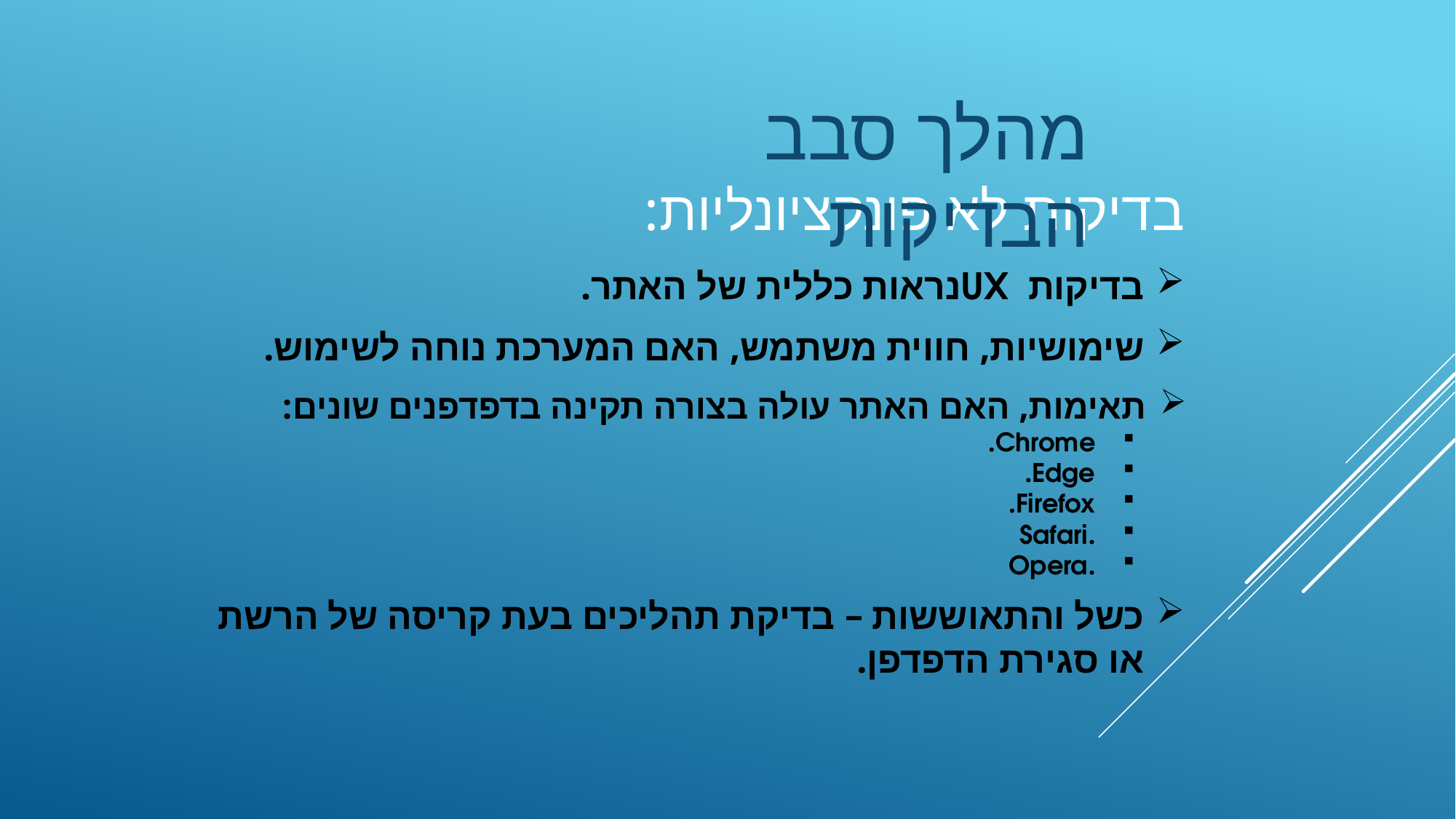

מהלך סבב הבדיקות
# בדיקות לא פונקציונליות:
בדיקות  UXנראות כללית של האתר.
שימושיות, חווית משתמש, האם המערכת נוחה לשימוש.
תאימות, האם האתר עולה בצורה תקינה בדפדפנים שונים:
Chrome.
Edge.
Firefox.
.Safari
.Opera

כשל והתאוששות – בדיקת תהליכים בעת קריסה של הרשת או סגירת הדפדפן.